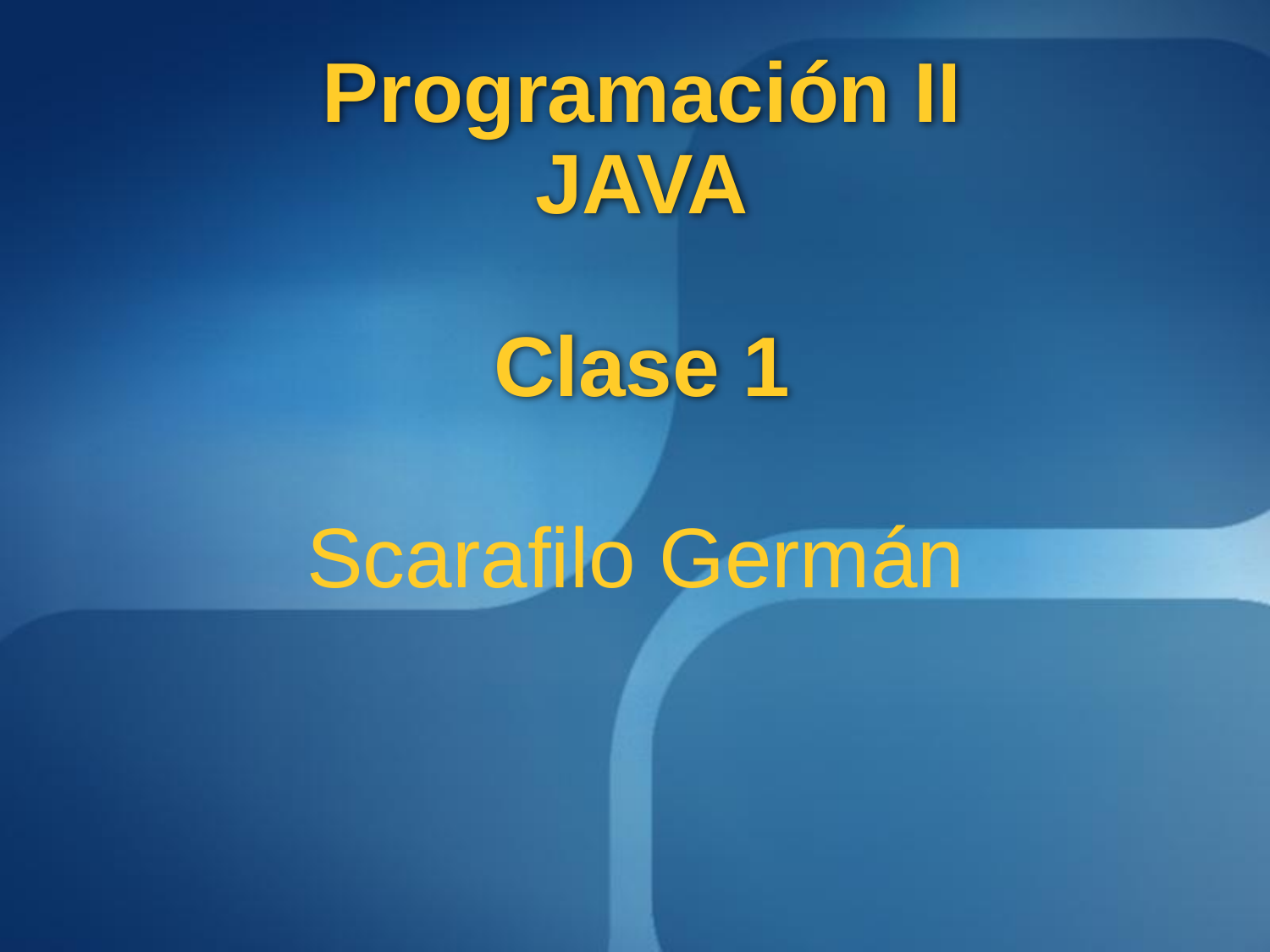

Programación II
JAVA
Clase 1
# Scarafilo Germán